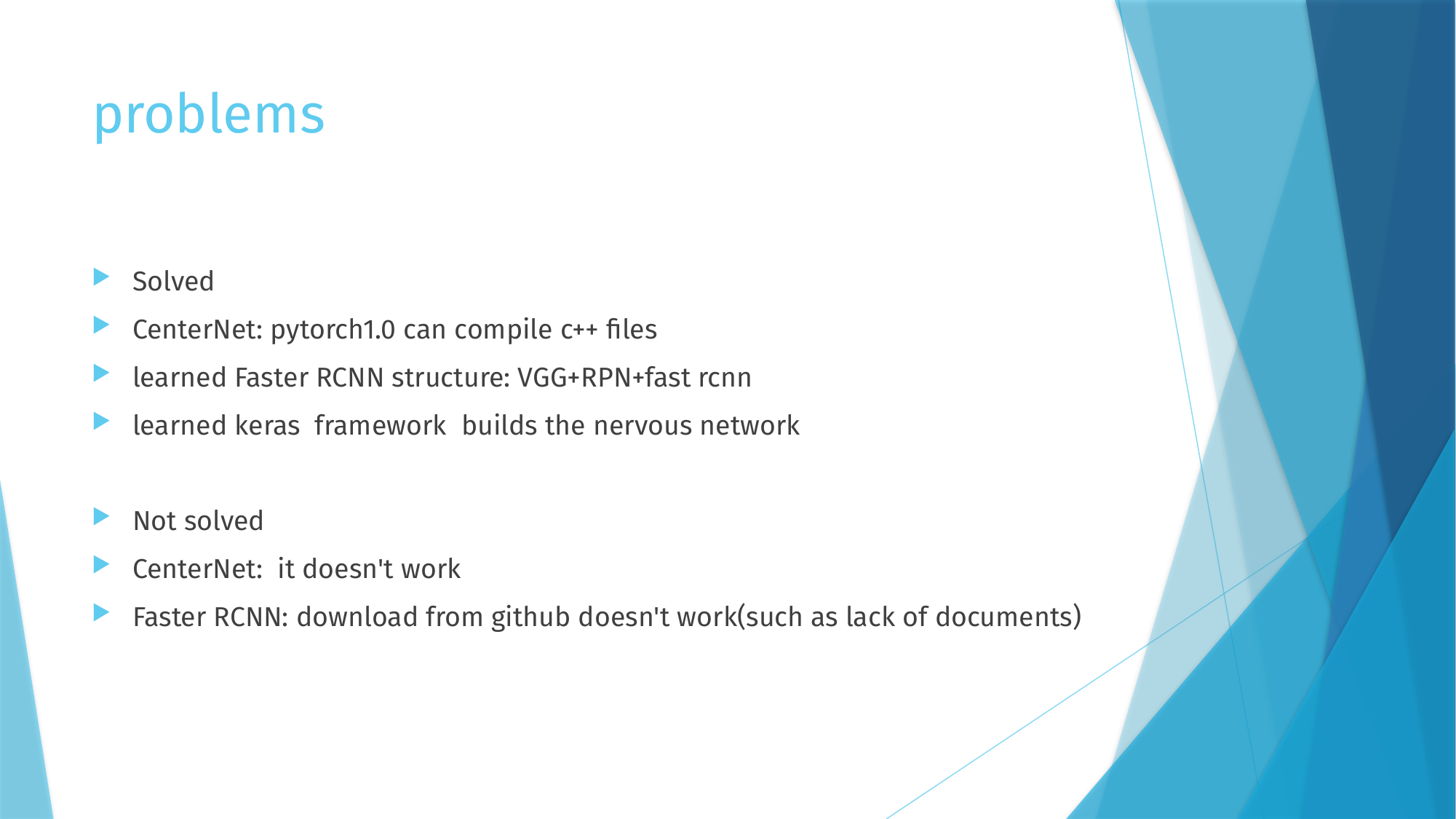

# problems
Solved
CenterNet: pytorch1.0 can compile c++ files
learned Faster RCNN structure: VGG+RPN+fast rcnn
learned keras  framework  builds the nervous network

Not solved
CenterNet:  it doesn't work
Faster RCNN: download from github doesn't work(such as lack of documents)